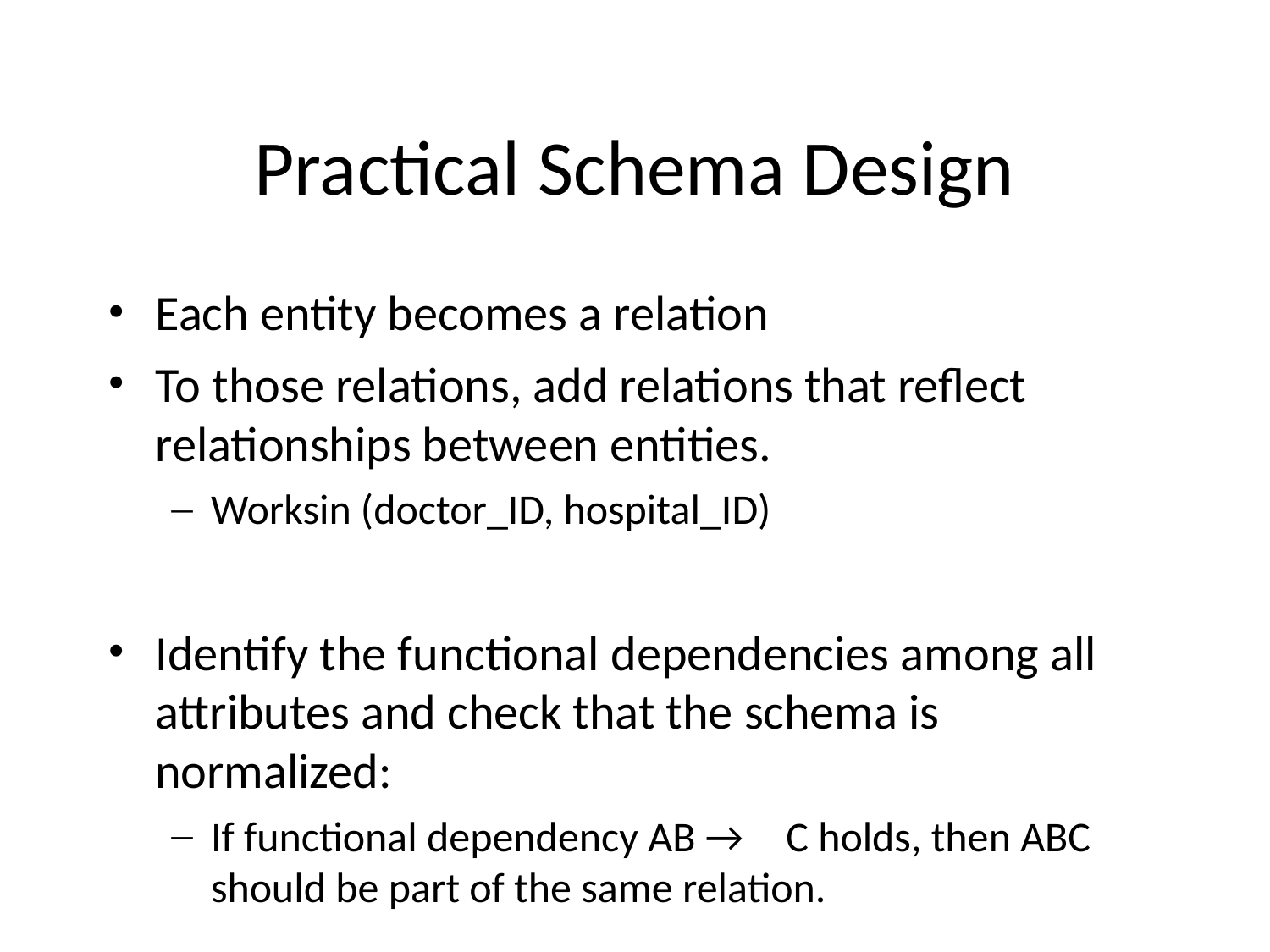

# Practical Schema Design
Each entity becomes a relation
To those relations, add relations that reflect relationships between entities.
Worksin (doctor_ID, hospital_ID)

Identify the functional dependencies among all attributes and check that the schema is normalized:
If functional dependency AB →  C holds, then ABC should be part of the same relation.